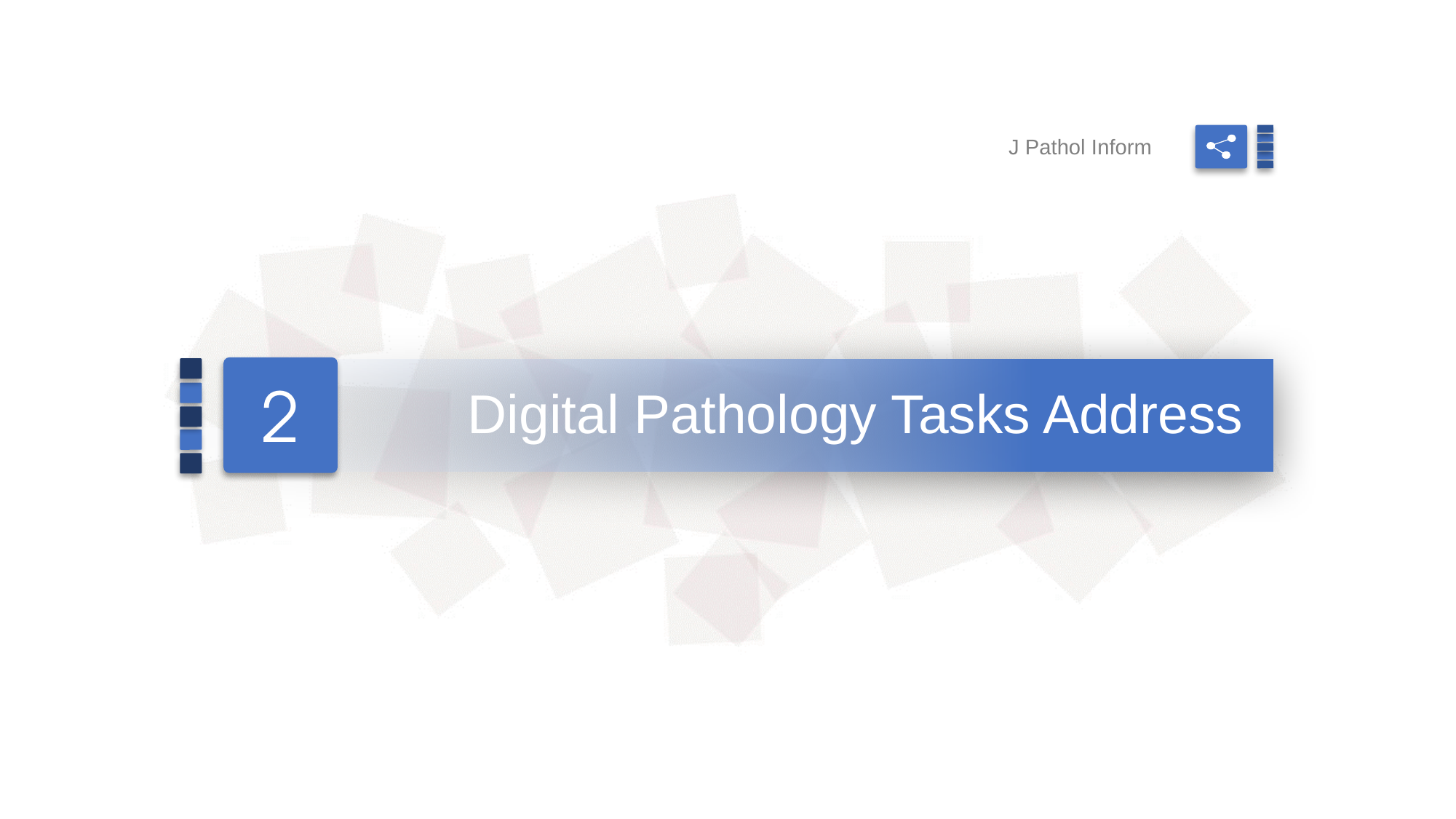

J Pathol Inform
2

Digital Pathology Tasks Address